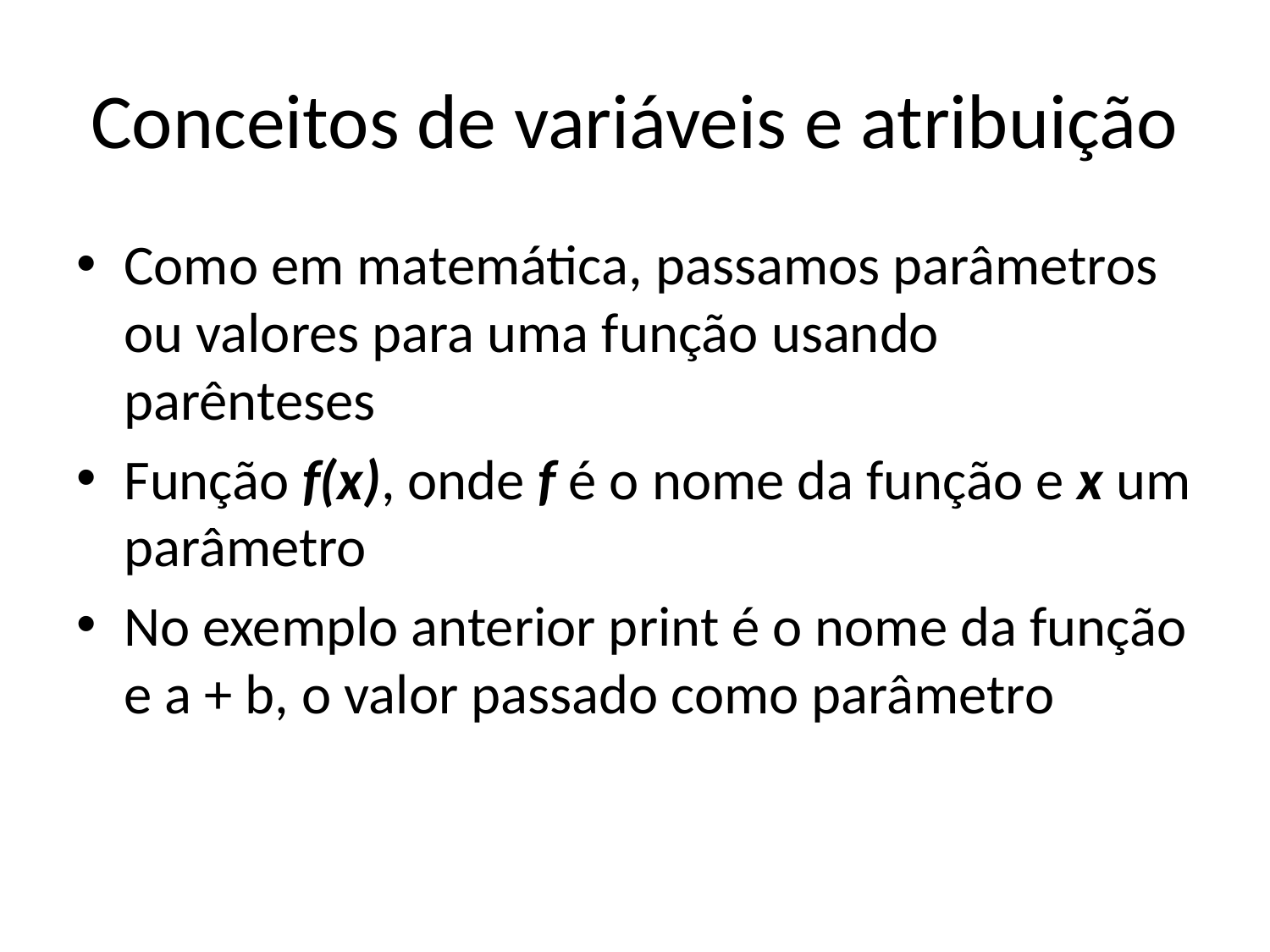

# Conceitos de variáveis e atribuição
Como em matemática, passamos parâmetros ou valores para uma função usando parênteses
Função f(x), onde f é o nome da função e x um parâmetro
No exemplo anterior print é o nome da função e a + b, o valor passado como parâmetro